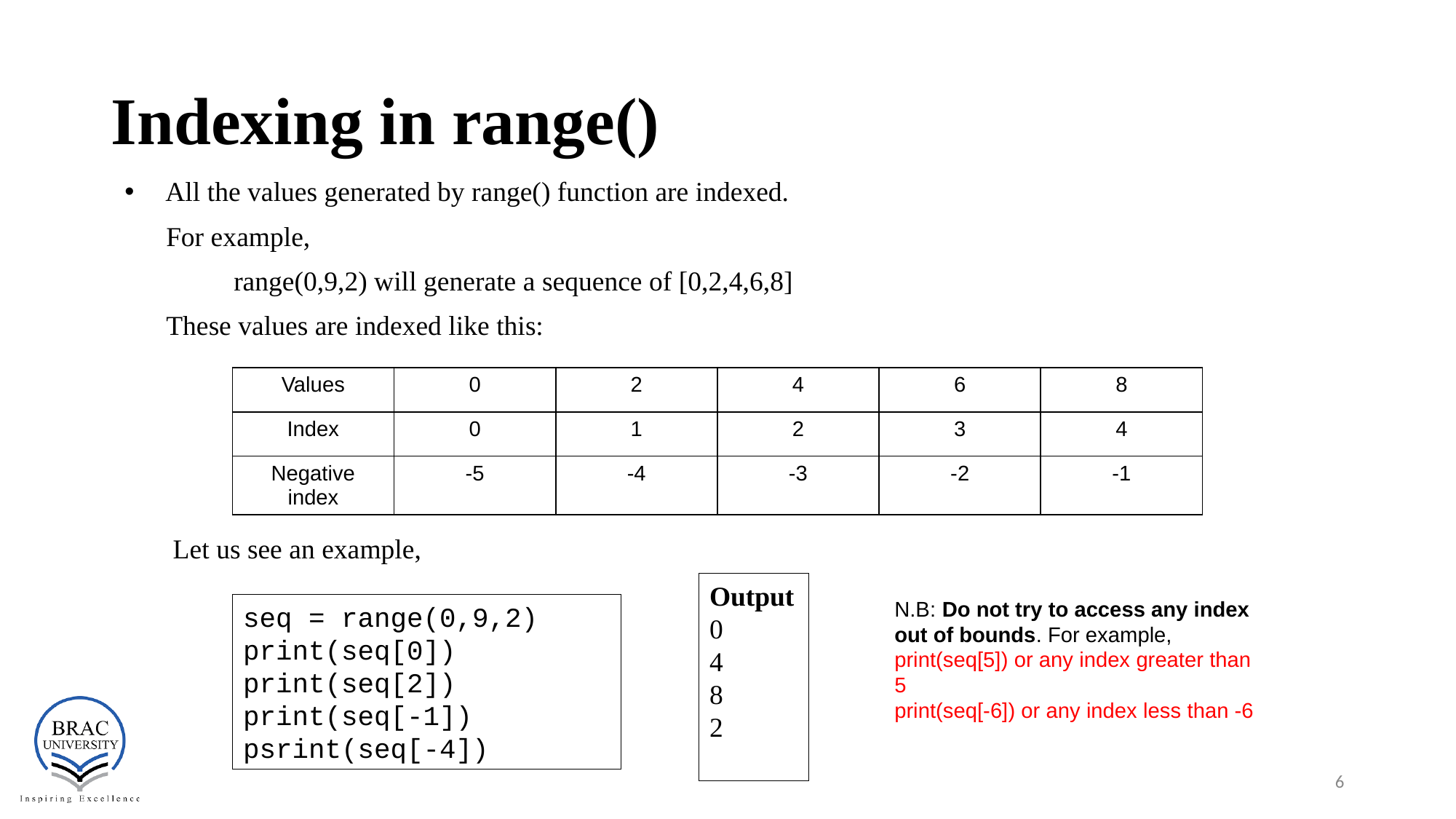

# Indexing in range()
All the values generated by range() function are indexed.
      For example,
	range(0,9,2) will generate a sequence of [0,2,4,6,8]
      These values are indexed like this:

       Let us see an example,

| Values | 0 | 2 | 4 | 6 | 8 |
| --- | --- | --- | --- | --- | --- |
| Index | 0 | 1 | 2 | 3 | 4 |
| Negative index | -5 | -4 | -3 | -2 | -1 |
Output
0
4
8
2

N.B: Do not try to access any index out of bounds. For example,
print(seq[5]) or any index greater than 5
print(seq[-6]) or any index less than -6

seq = range(0,9,2)
print(seq[0])
print(seq[2])
print(seq[-1])
psrint(seq[-4])
6